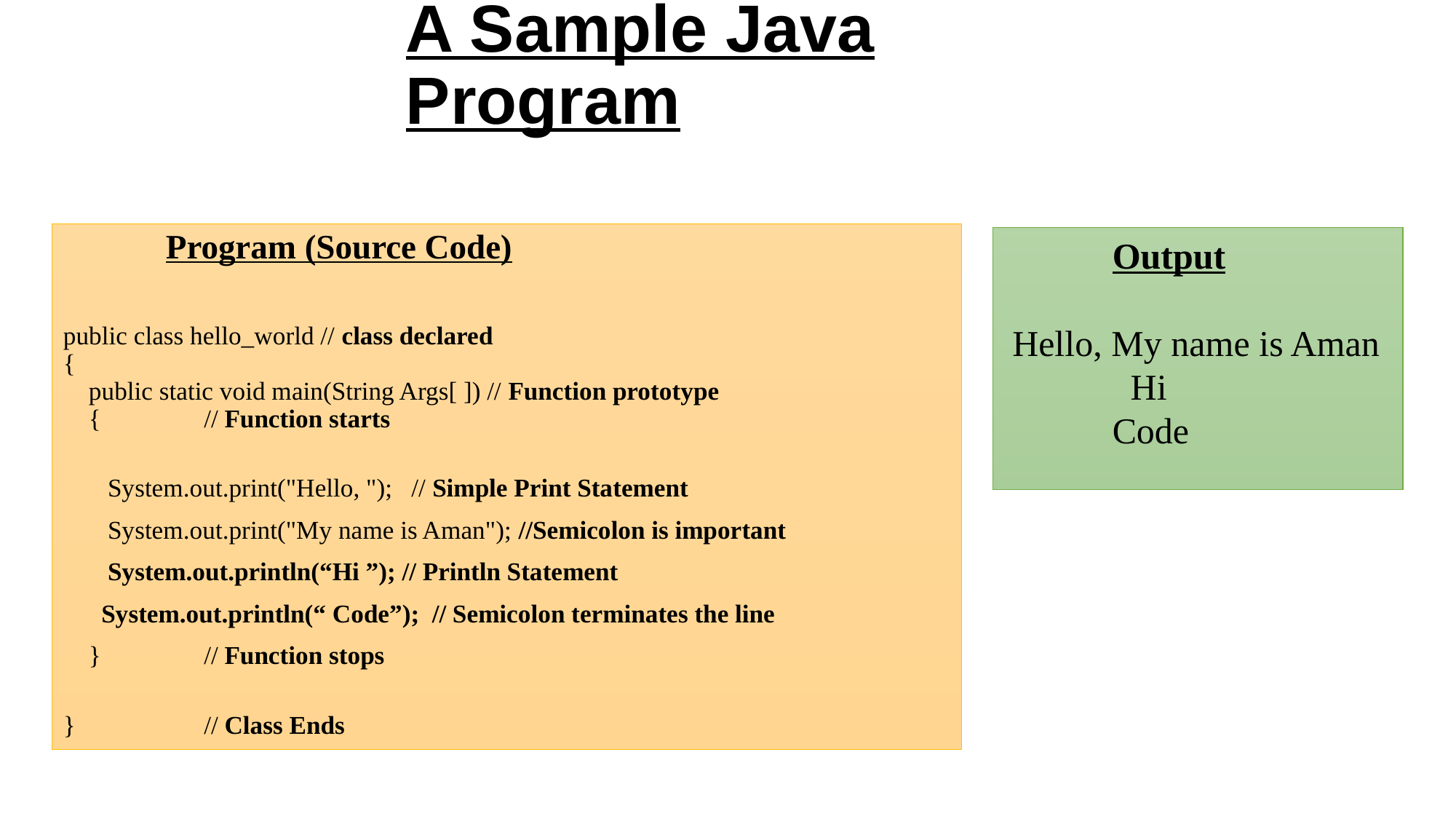

# A Sample Java Program
	Program (Source Code)

public class hello_world // class declared
{
    public static void main(String Args[ ]) // Function prototype
    {				      // Function starts
       System.out.print("Hello, ");   // Simple Print Statement
       System.out.print("My name is Aman"); //Semicolon is important
       System.out.println(“Hi ”); // Println Statement
      System.out.println(“ Code”);  // Semicolon terminates the line
    }				      // Function stops
}				      // Class Ends

	Output

 Hello, My name is Aman
	  Hi
	Code